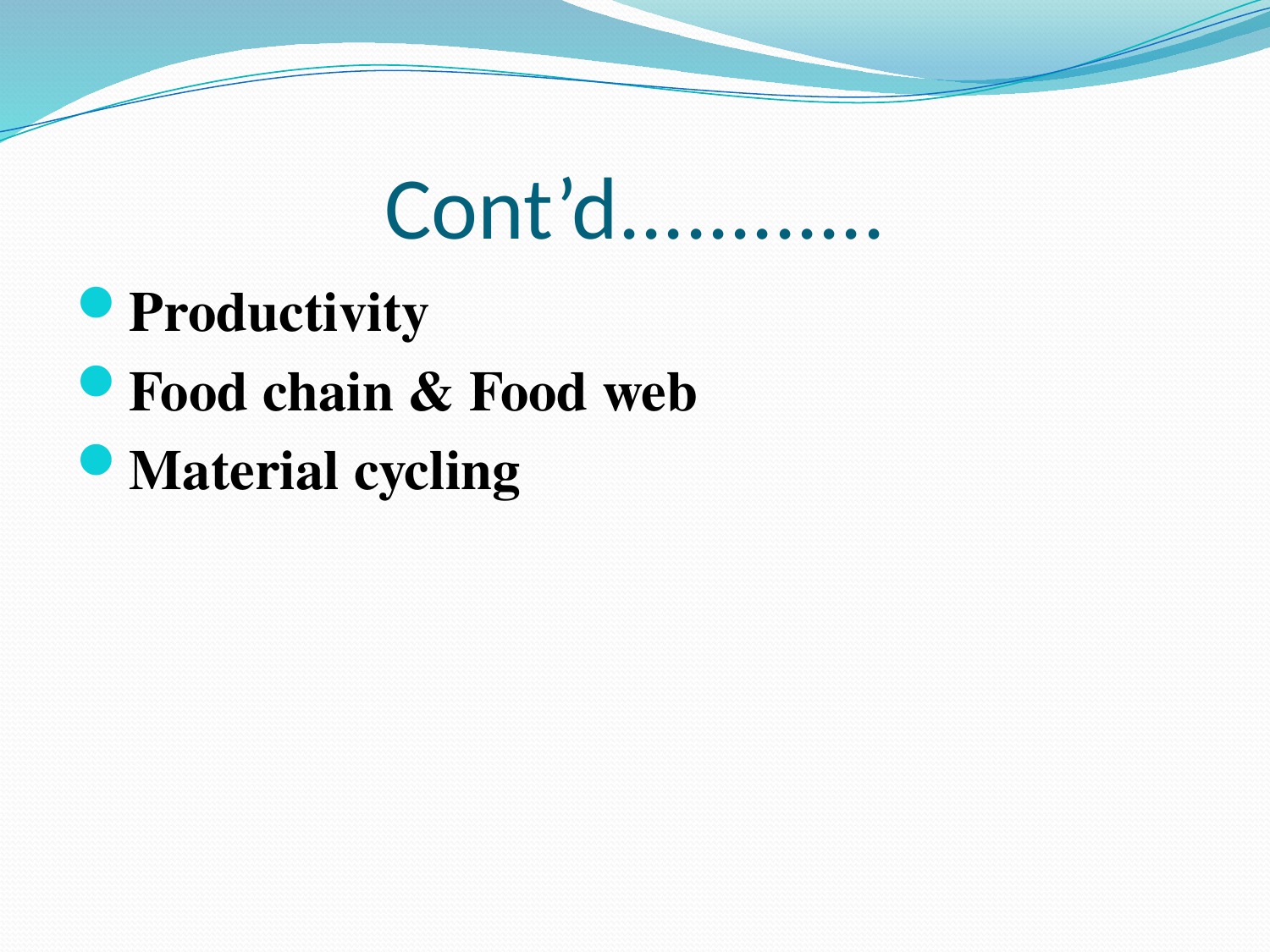

# Cont’d............
Productivity
Food chain & Food web
Material cycling